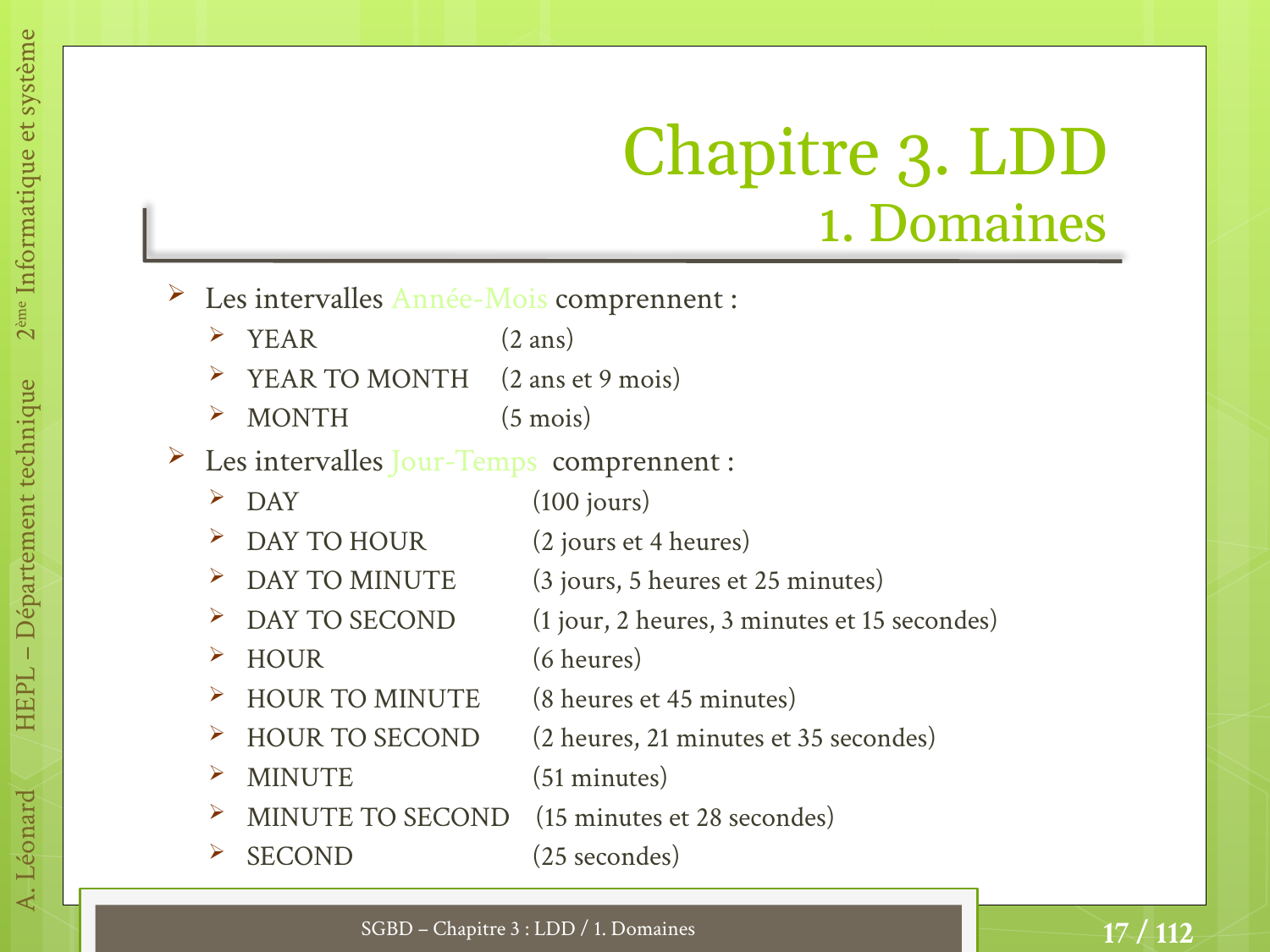

# Chapitre 3. LDD 1. Domaines
Les intervalles Année-Mois comprennent :
YEAR		(2 ans)
YEAR TO MONTH	(2 ans et 9 mois)
MONTH		(5 mois)
Les intervalles Jour-Temps  comprennent :
DAY		     (100 jours)
DAY TO HOUR	     (2 jours et 4 heures)
DAY TO MINUTE	     (3 jours, 5 heures et 25 minutes)
DAY TO SECOND	     (1 jour, 2 heures, 3 minutes et 15 secondes)
HOUR		     (6 heures)
HOUR TO MINUTE	     (8 heures et 45 minutes)
HOUR TO SECOND	     (2 heures, 21 minutes et 35 secondes)
MINUTE		     (51 minutes)
MINUTE TO SECOND    (15 minutes et 28 secondes)
SECOND		     (25 secondes)
SGBD – Chapitre 3 : LDD / 1. Domaines